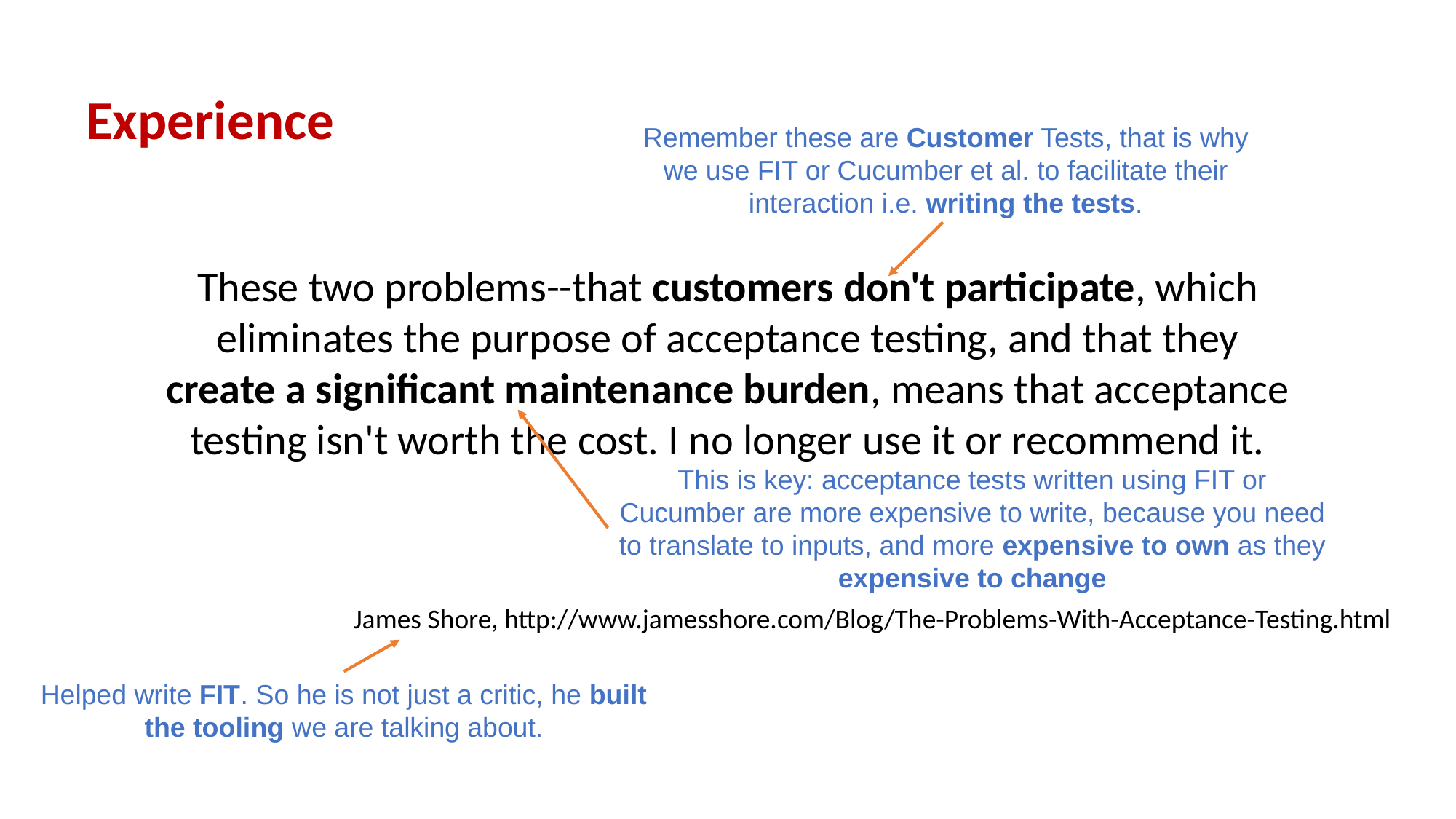

Experience
Remember these are Customer Tests, that is why we use FIT or Cucumber et al. to facilitate their interaction i.e. writing the tests.
These two problems--that customers don't participate, which eliminates the purpose of acceptance testing, and that they create a significant maintenance burden, means that acceptance testing isn't worth the cost. I no longer use it or recommend it.
This is key: acceptance tests written using FIT or Cucumber are more expensive to write, because you need to translate to inputs, and more expensive to own as they expensive to change
James Shore, http://www.jamesshore.com/Blog/The-Problems-With-Acceptance-Testing.html
Helped write FIT. So he is not just a critic, he built the tooling we are talking about.